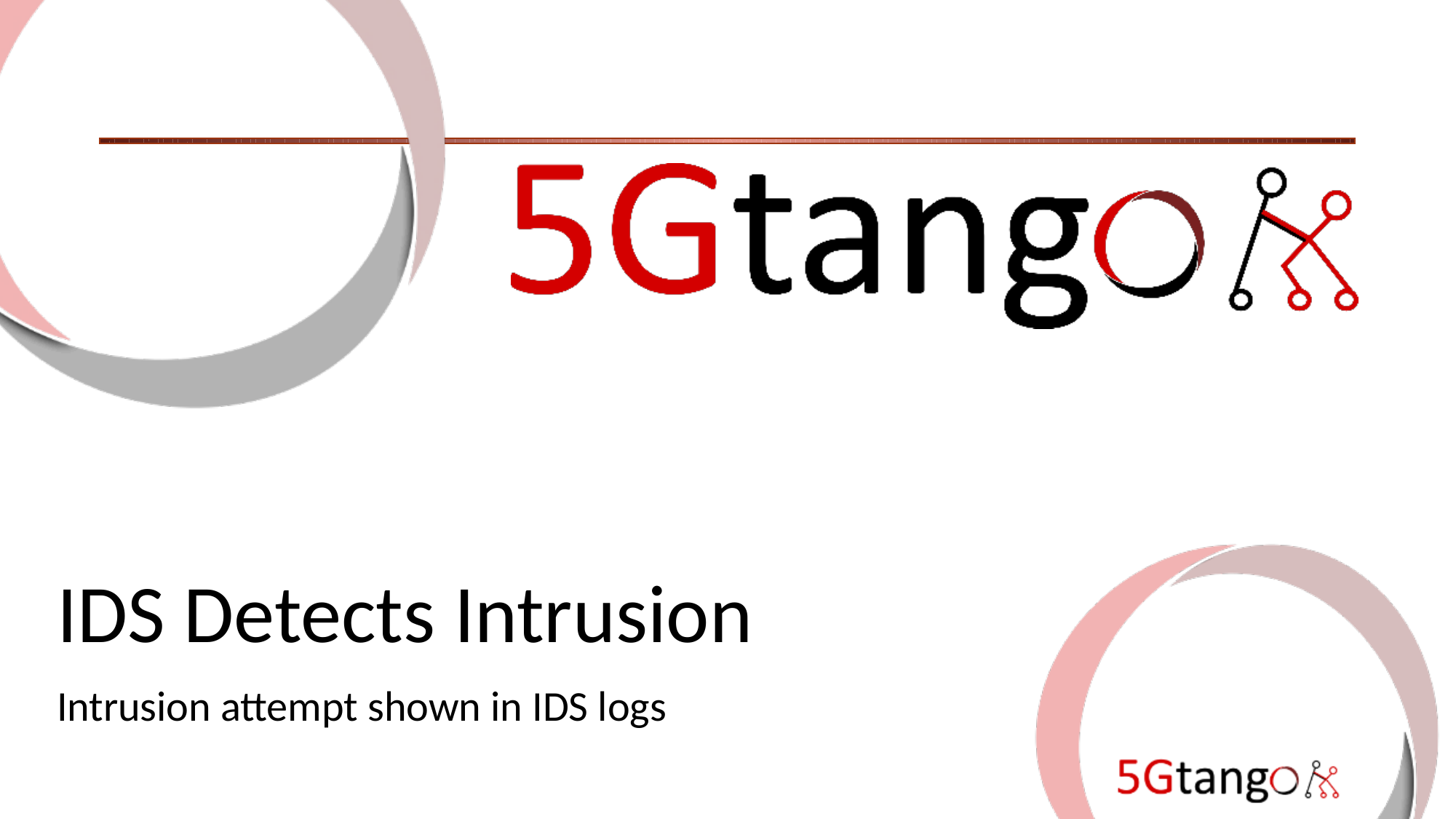

# IDS Detects Intrusion
Intrusion attempt shown in IDS logs